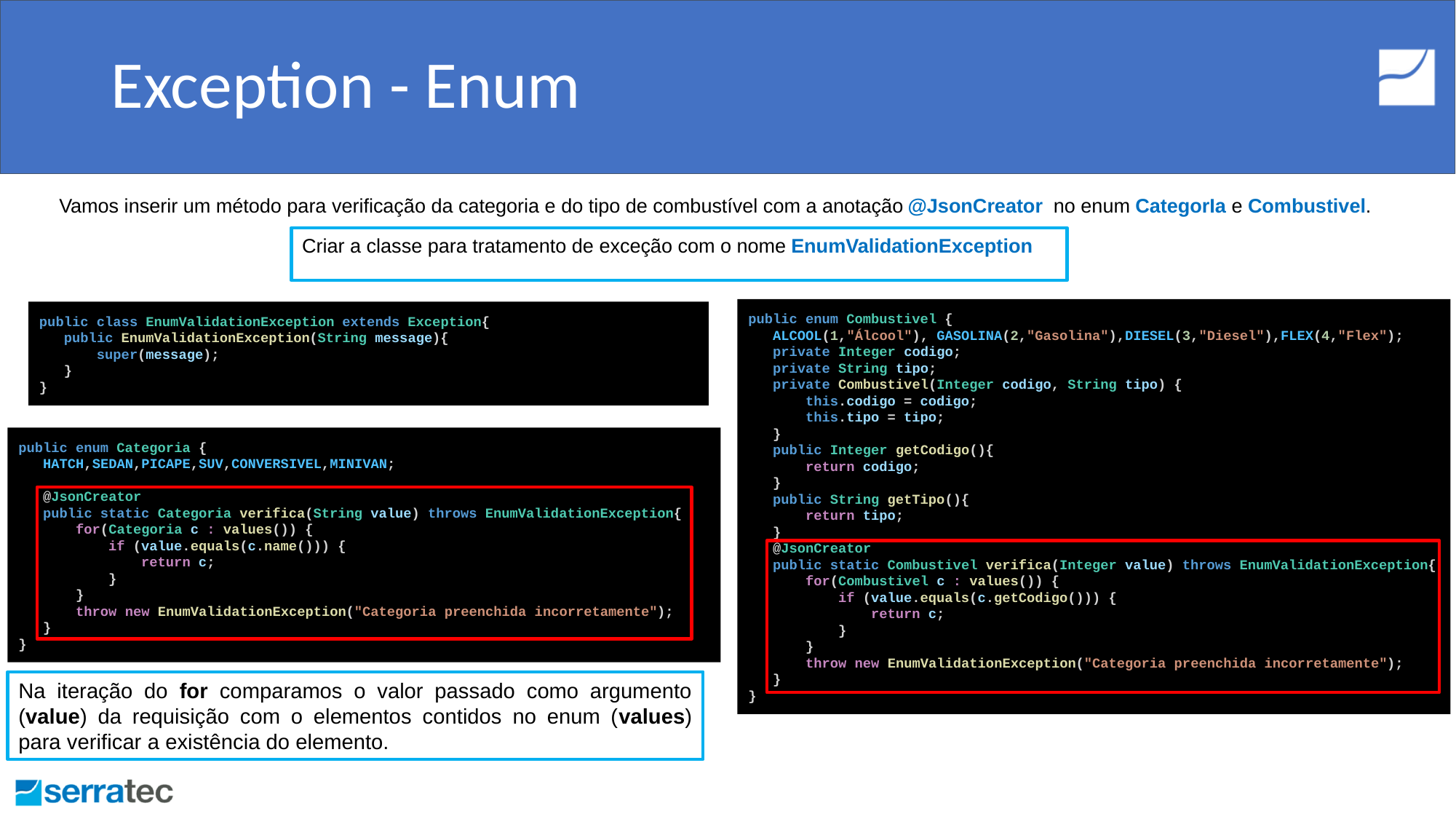

# Exception - Enum
Vamos inserir um método para verificação da categoria e do tipo de combustível com a anotação @JsonCreator  no enum CategorIa e Combustivel.
Criar a classe para tratamento de exceção com o nome EnumValidationException
public enum Combustivel {
   ALCOOL(1,"Álcool"), GASOLINA(2,"Gasolina"),DIESEL(3,"Diesel"),FLEX(4,"Flex");
   private Integer codigo;
   private String tipo;
   private Combustivel(Integer codigo, String tipo) {
       this.codigo = codigo;
       this.tipo = tipo;
   }
   public Integer getCodigo(){
       return codigo;
   }
   public String getTipo(){
       return tipo;
   }
   @JsonCreator
   public static Combustivel verifica(Integer value) throws EnumValidationException{
       for(Combustivel c : values()) {
           if (value.equals(c.getCodigo())) {
               return c;
           }
       }
       throw new EnumValidationException("Categoria preenchida incorretamente");
   }
}
public class EnumValidationException extends Exception{
   public EnumValidationException(String message){
       super(message);
   }
}
public enum Categoria {
   HATCH,SEDAN,PICAPE,SUV,CONVERSIVEL,MINIVAN;

   @JsonCreator
   public static Categoria verifica(String value) throws EnumValidationException{
       for(Categoria c : values()) {
           if (value.equals(c.name())) {
               return c;
           }
       }
       throw new EnumValidationException("Categoria preenchida incorretamente");
   }
}

Na iteração do for comparamos o valor passado como argumento (value) da requisição com o elementos contidos no enum (values) para verificar a existência do elemento.